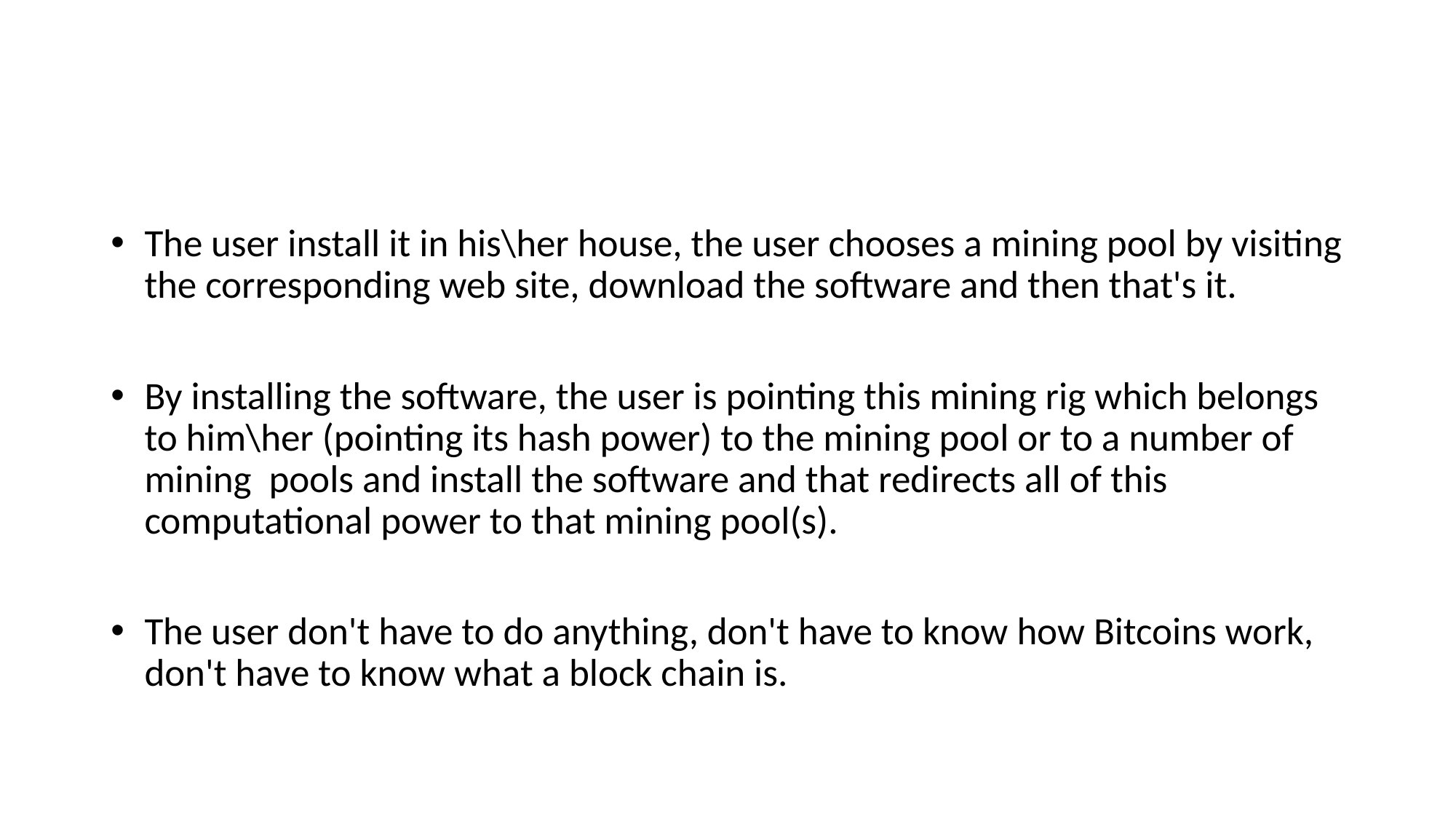

#
The user install it in his\her house, the user chooses a mining pool by visiting the corresponding web site, download the software and then that's it.

By installing the software, the user is pointing this mining rig which belongs to him\her (pointing its hash power) to the mining pool or to a number of mining  pools and install the software and that redirects all of this computational power to that mining pool(s).

The user don't have to do anything, don't have to know how Bitcoins work, don't have to know what a block chain is.